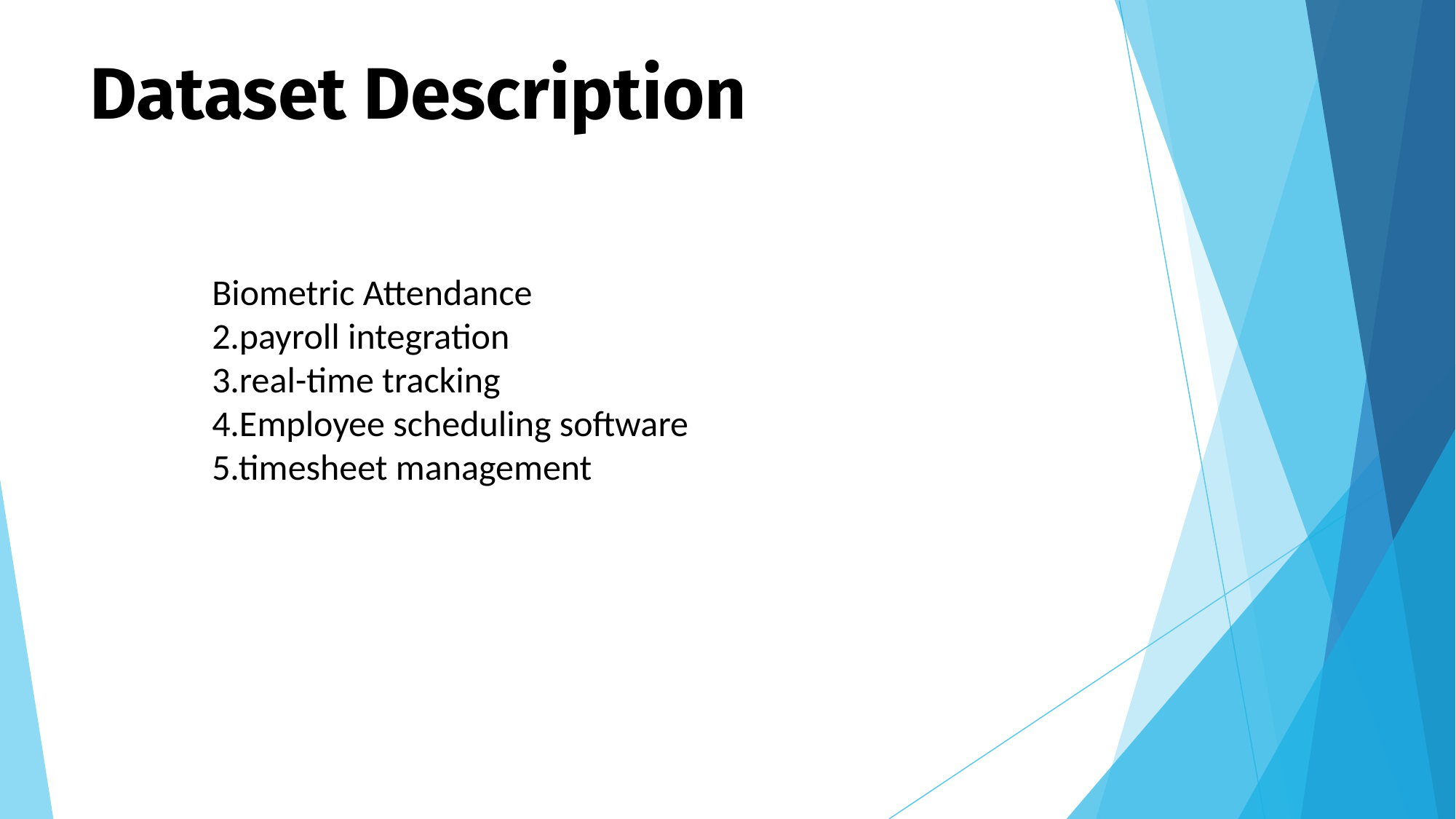

# Dataset Description

Biometric Attendance
2.payroll integration
3.real-time tracking
4.Employee scheduling software
5.timesheet management